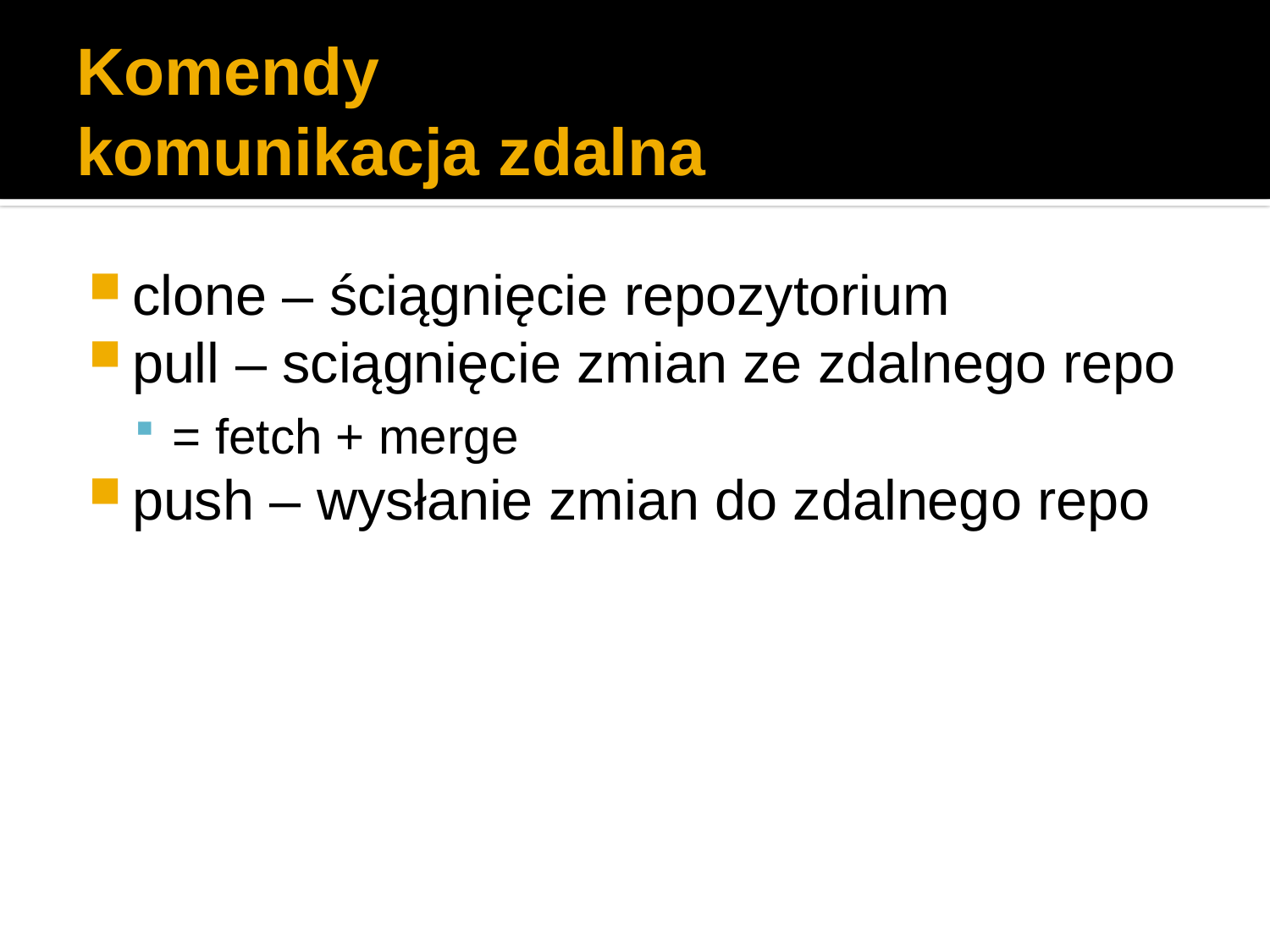

# Komendy komunikacja zdalna
clone – ściągnięcie repozytorium
pull – sciągnięcie zmian ze zdalnego repo
= fetch + merge
push – wysłanie zmian do zdalnego repo